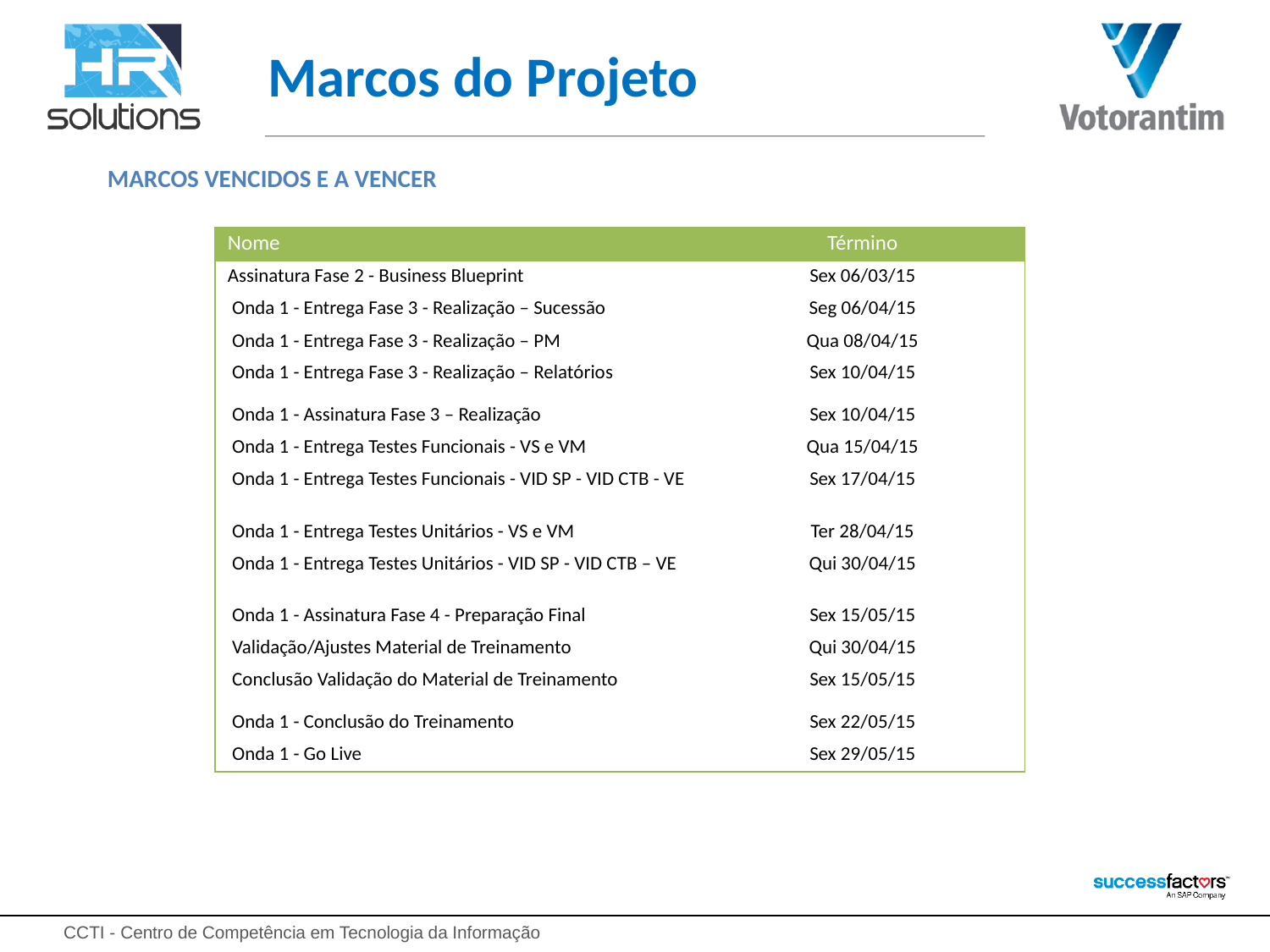

# Marcos do Projeto
MARCOS VENCIDOS E A VENCER
| Nome | Término |
| --- | --- |
| Assinatura Fase 2 - Business Blueprint | Sex 06/03/15 |
| Onda 1 - Entrega Fase 3 - Realização – Sucessão | Seg 06/04/15 |
| Onda 1 - Entrega Fase 3 - Realização – PM | Qua 08/04/15 |
| Onda 1 - Entrega Fase 3 - Realização – Relatórios | Sex 10/04/15 |
| Onda 1 - Assinatura Fase 3 – Realização | Sex 10/04/15 |
| Onda 1 - Entrega Testes Funcionais - VS e VM | Qua 15/04/15 |
| Onda 1 - Entrega Testes Funcionais - VID SP - VID CTB - VE | Sex 17/04/15 |
| Onda 1 - Entrega Testes Unitários - VS e VM | Ter 28/04/15 |
| Onda 1 - Entrega Testes Unitários - VID SP - VID CTB – VE | Qui 30/04/15 |
| Onda 1 - Assinatura Fase 4 - Preparação Final | Sex 15/05/15 |
| Validação/Ajustes Material de Treinamento | Qui 30/04/15 |
| Conclusão Validação do Material de Treinamento | Sex 15/05/15 |
| Onda 1 - Conclusão do Treinamento | Sex 22/05/15 |
| Onda 1 - Go Live | Sex 29/05/15 |